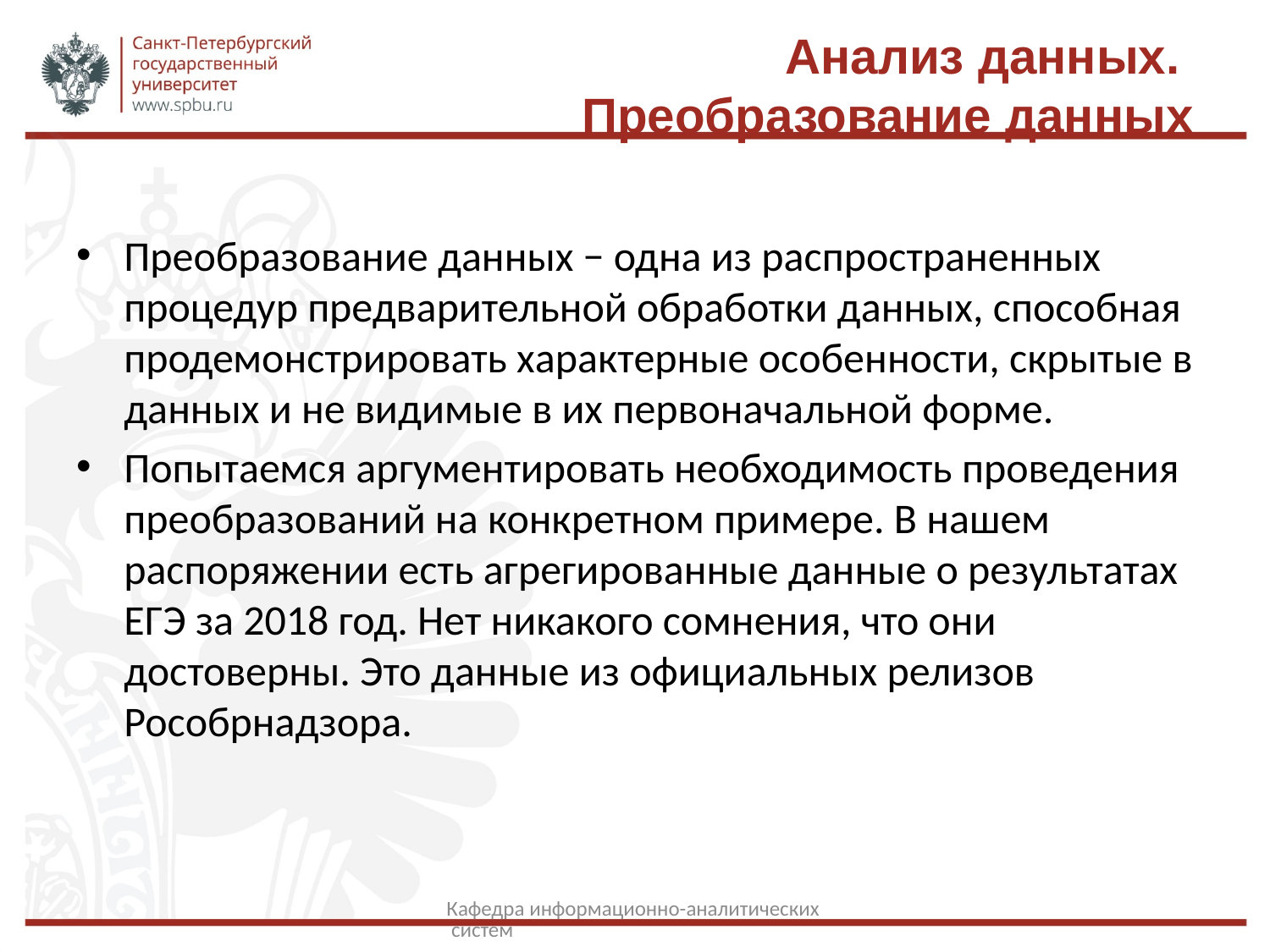

# Анализ данных. Преобразование данных
Преобразование данных − одна из распространенных процедур предварительной обработки данных, способная продемонстрировать характерные особенности, скрытые в данных и не видимые в их первоначальной форме.
Попытаемся аргументировать необходимость проведения преобразований на конкретном примере. В нашем распоряжении есть агрегированные данные о результатах ЕГЭ за 2018 год. Нет никакого сомнения, что они достоверны. Это данные из официальных релизов Рособрнадзора.

Кафедра информационно-аналитических систем